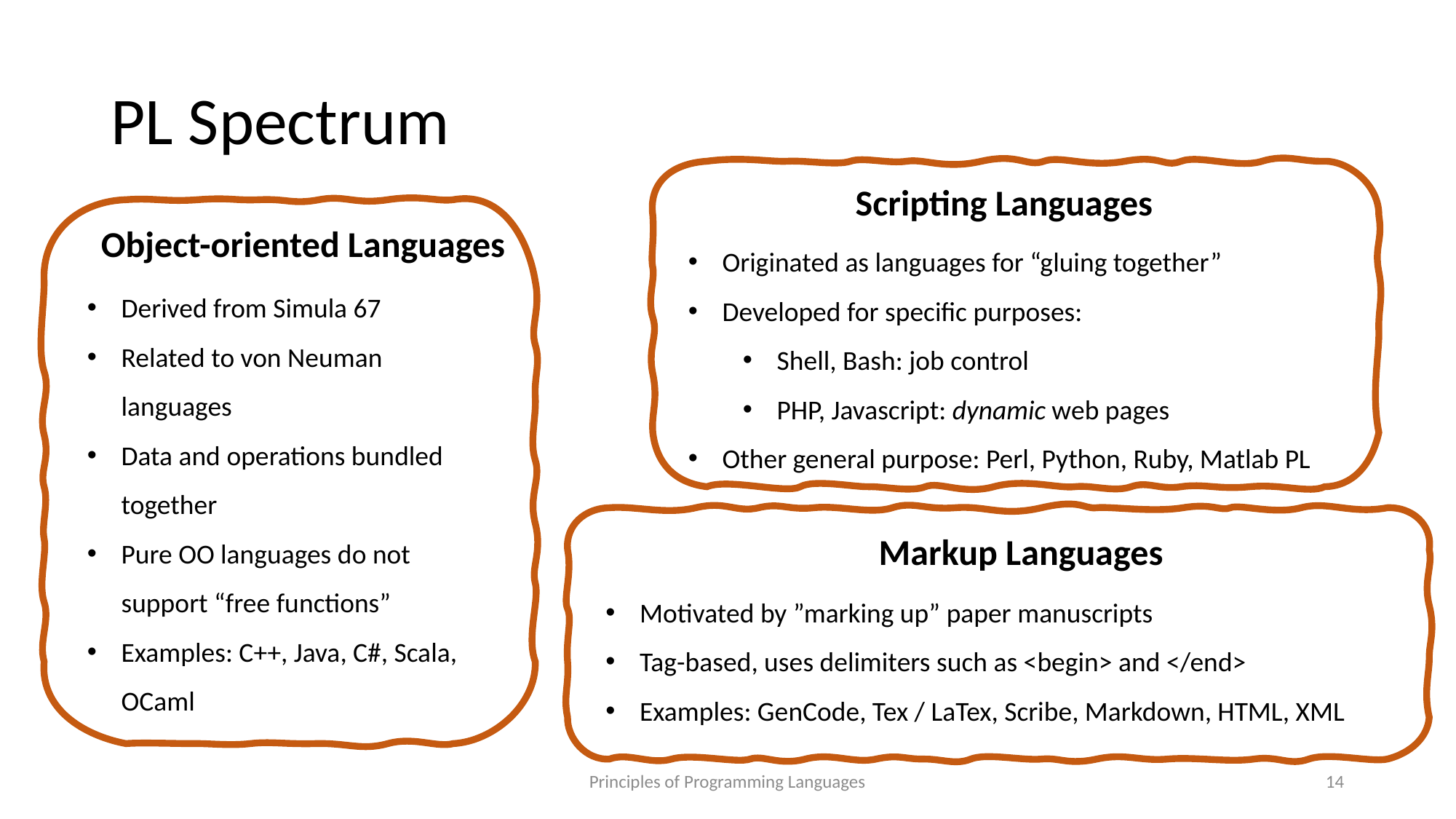

# PL Spectrum

Scripting Languages

Object-oriented Languages
Originated as languages for “gluing together”
Developed for specific purposes:
Shell, Bash: job control
PHP, Javascript: dynamic web pages
Other general purpose: Perl, Python, Ruby, Matlab PL
Derived from Simula 67
Related to von Neuman languages
Data and operations bundled together
Pure OO languages do not support “free functions”
Examples: C++, Java, C#, Scala, OCaml

Markup Languages
Motivated by ”marking up” paper manuscripts
Tag-based, uses delimiters such as <begin> and </end>
Examples: GenCode, Tex / LaTex, Scribe, Markdown, HTML, XML
Principles of Programming Languages
14